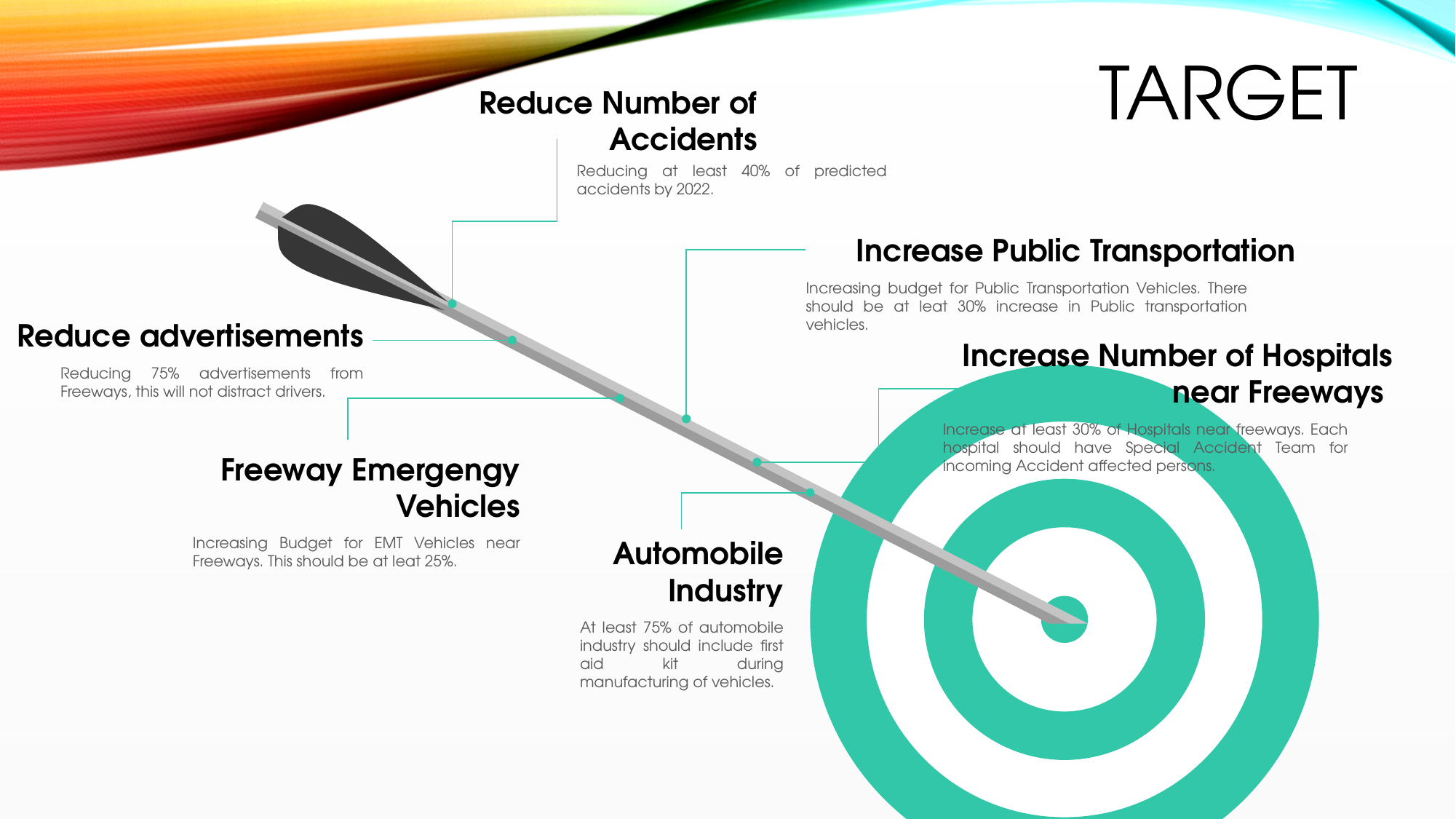

Target
Reduce Number of Accidents
Reducing at least 40% of predicted accidents by 2022.
Increase Public Transportation
Increasing budget for Public Transportation Vehicles. There should be at leat 30% increase in Public transportation vehicles.

Reduce advertisements
Reducing 75% advertisements from Freeways, this will not distract drivers.
Increase Number of Hospitals near Freeways
Increase at least 30% of Hospitals near freeways. Each hospital should have Special Accident Team for incoming Accident affected persons.

Freeway Emergengy Vehicles
Increasing Budget for EMT Vehicles near Freeways. This should be at leat 25%.
Automobile Industry
At least 75% of automobile industry should include first aid kit during manufacturing of vehicles.